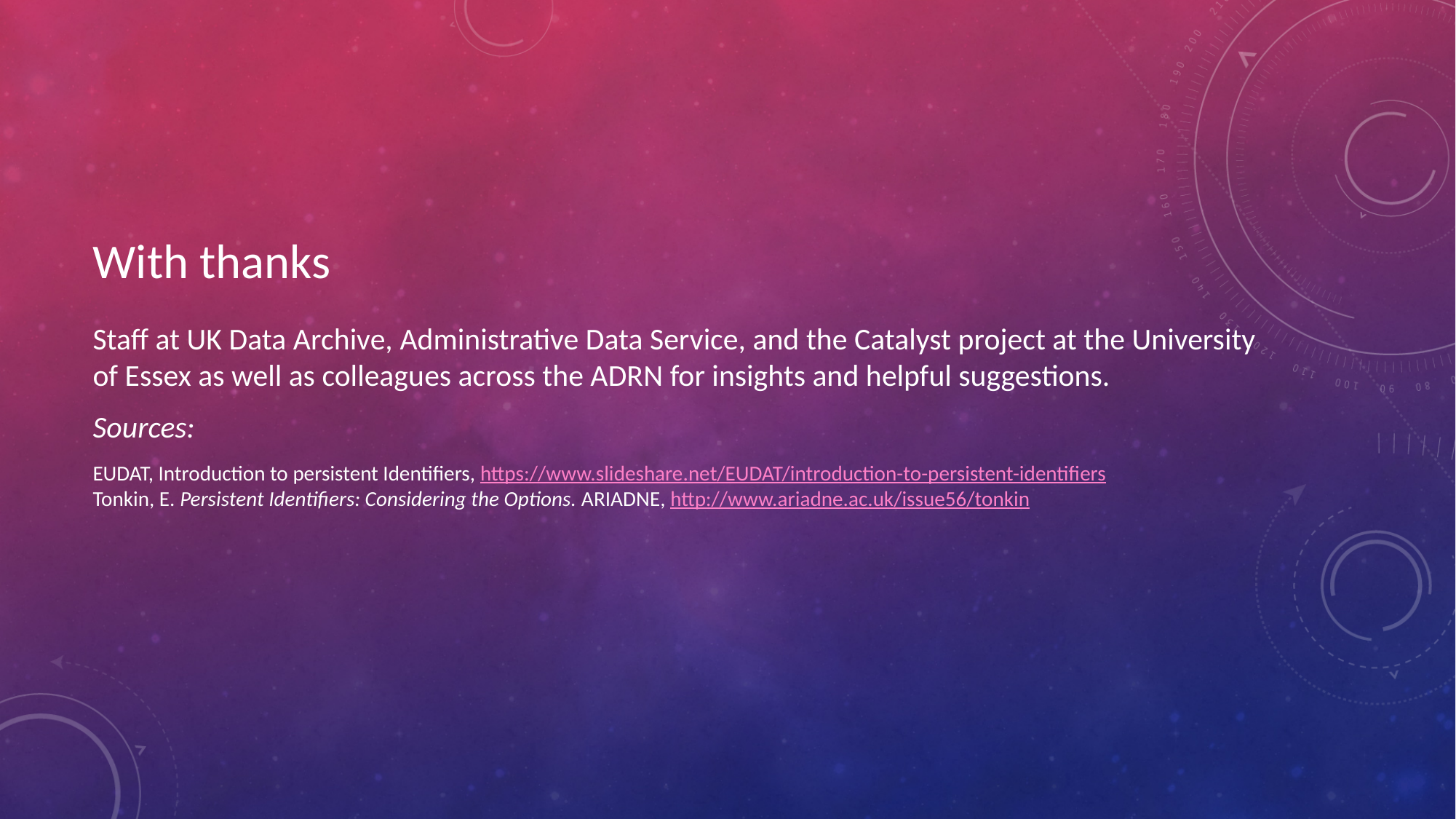

# With thanks
Staff at UK Data Archive, Administrative Data Service, and the Catalyst project at the University of Essex as well as colleagues across the ADRN for insights and helpful suggestions.
Sources:
EUDAT, Introduction to persistent Identifiers, https://www.slideshare.net/EUDAT/introduction-to-persistent-identifiers
Tonkin, E. Persistent Identifiers: Considering the Options. ARIADNE, http://www.ariadne.ac.uk/issue56/tonkin